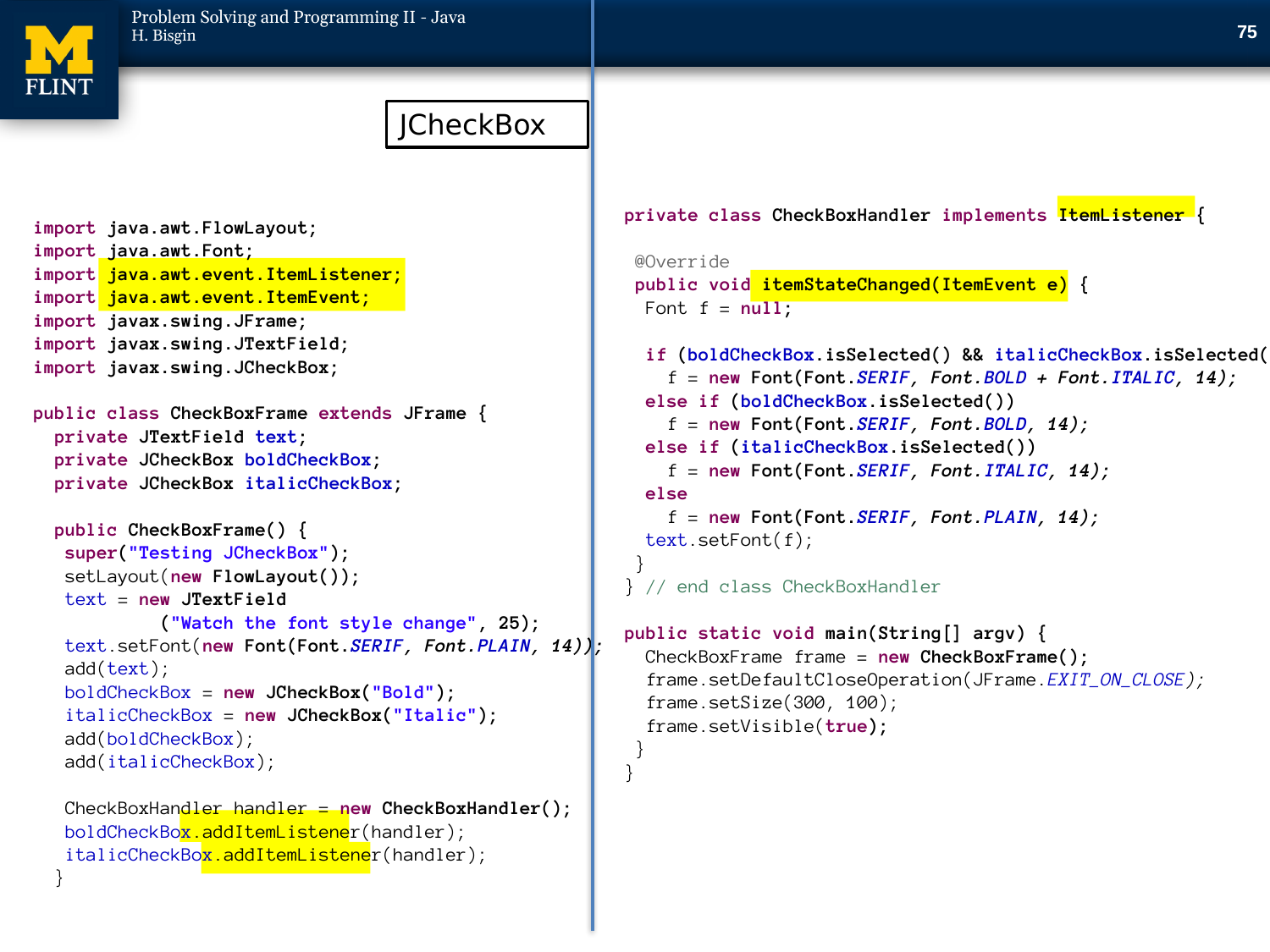

75
JCheckBox

 private class CheckBoxHandler implements ItemListener {

  @Override
  public void itemStateChanged(ItemEvent e) {
   Font f = null;

   if (boldCheckBox.isSelected() && italicCheckBox.isSelected())
     f = new Font(Font.SERIF, Font.BOLD + Font.ITALIC, 14);
   else if (boldCheckBox.isSelected())
     f = new Font(Font.SERIF, Font.BOLD, 14);
   else if (italicCheckBox.isSelected())
     f = new Font(Font.SERIF, Font.ITALIC, 14);
   else
     f = new Font(Font.SERIF, Font.PLAIN, 14);
   text.setFont(f);
  }
 } // end class CheckBoxHandler

 public static void main(String[] argv) {
   CheckBoxFrame frame = new CheckBoxFrame();
   frame.setDefaultCloseOperation(JFrame.EXIT_ON_CLOSE);
   frame.setSize(300, 100);
   frame.setVisible(true);
  }
 }

import java.awt.FlowLayout;
import java.awt.Font;
import java.awt.event.ItemListener;
import java.awt.event.ItemEvent;
import javax.swing.JFrame;
import javax.swing.JTextField;
import javax.swing.JCheckBox;

public class CheckBoxFrame extends JFrame {
  private JTextField text;
  private JCheckBox boldCheckBox;
  private JCheckBox italicCheckBox;

  public CheckBoxFrame() {
   super("Testing JCheckBox");
   setLayout(new FlowLayout());
   text = new JTextField
	("Watch the font style change", 25);
   text.setFont(new Font(Font.SERIF, Font.PLAIN, 14));
   add(text);
   boldCheckBox = new JCheckBox("Bold");
   italicCheckBox = new JCheckBox("Italic");
   add(boldCheckBox);
   add(italicCheckBox);

   CheckBoxHandler handler = new CheckBoxHandler();
   boldCheckBox.addItemListener(handler);
   italicCheckBox.addItemListener(handler);
  }